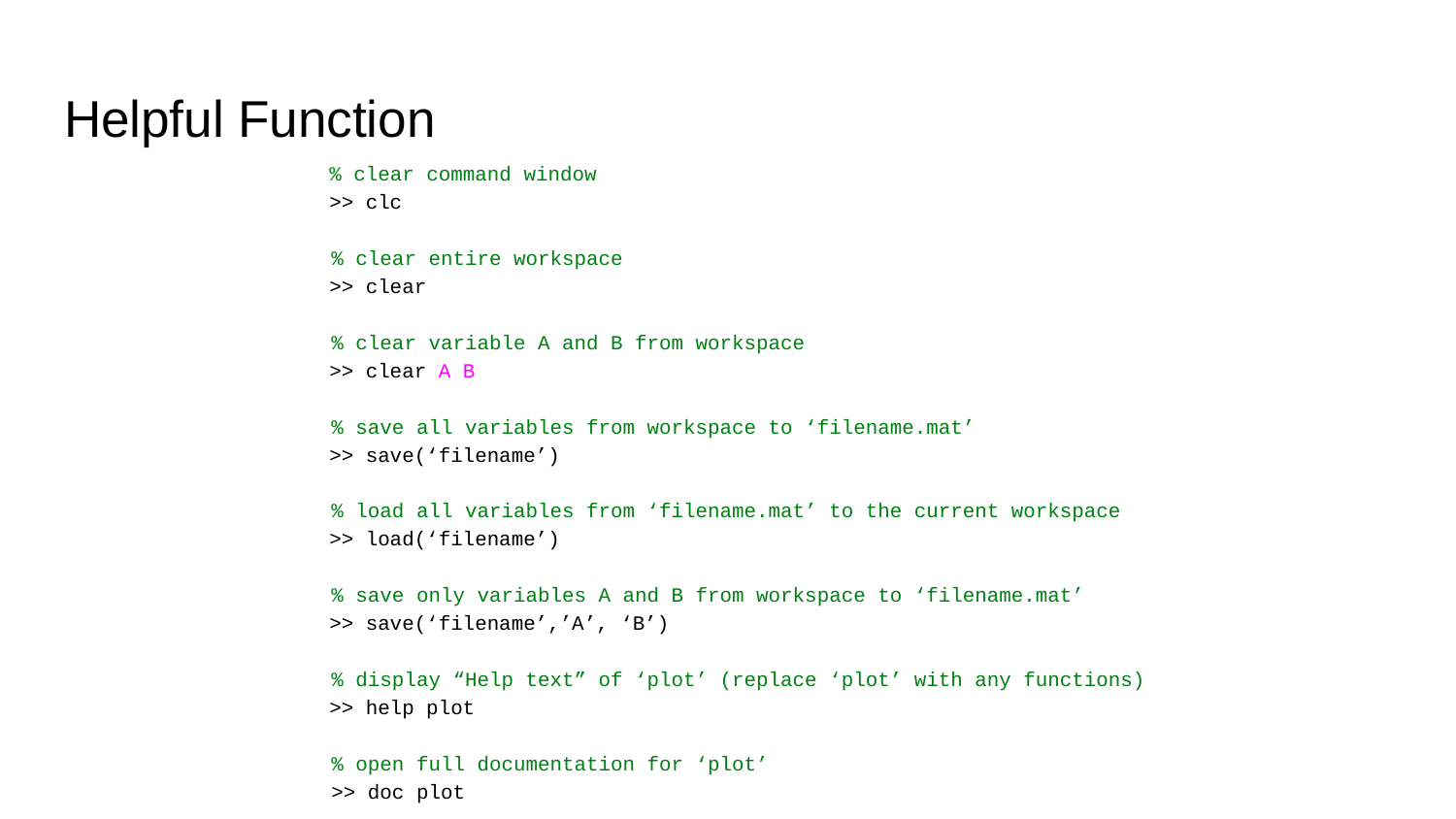

# Helpful Function
      % clear command window
>> clc
    % clear entire workspace
>> clear

    % clear variable A and B from workspace
>> clear A B

    % save all variables from workspace to ‘filename.mat’
>> save(‘filename’)

    % load all variables from ‘filename.mat’ to the current workspace
>> load(‘filename’)

    % save only variables A and B from workspace to ‘filename.mat’
>> save(‘filename’,’A’, ‘B’)

    % display “Help text” of ‘plot’ (replace ‘plot’ with any functions)
>> help plot

    % open full documentation for ‘plot’
    >> doc plot